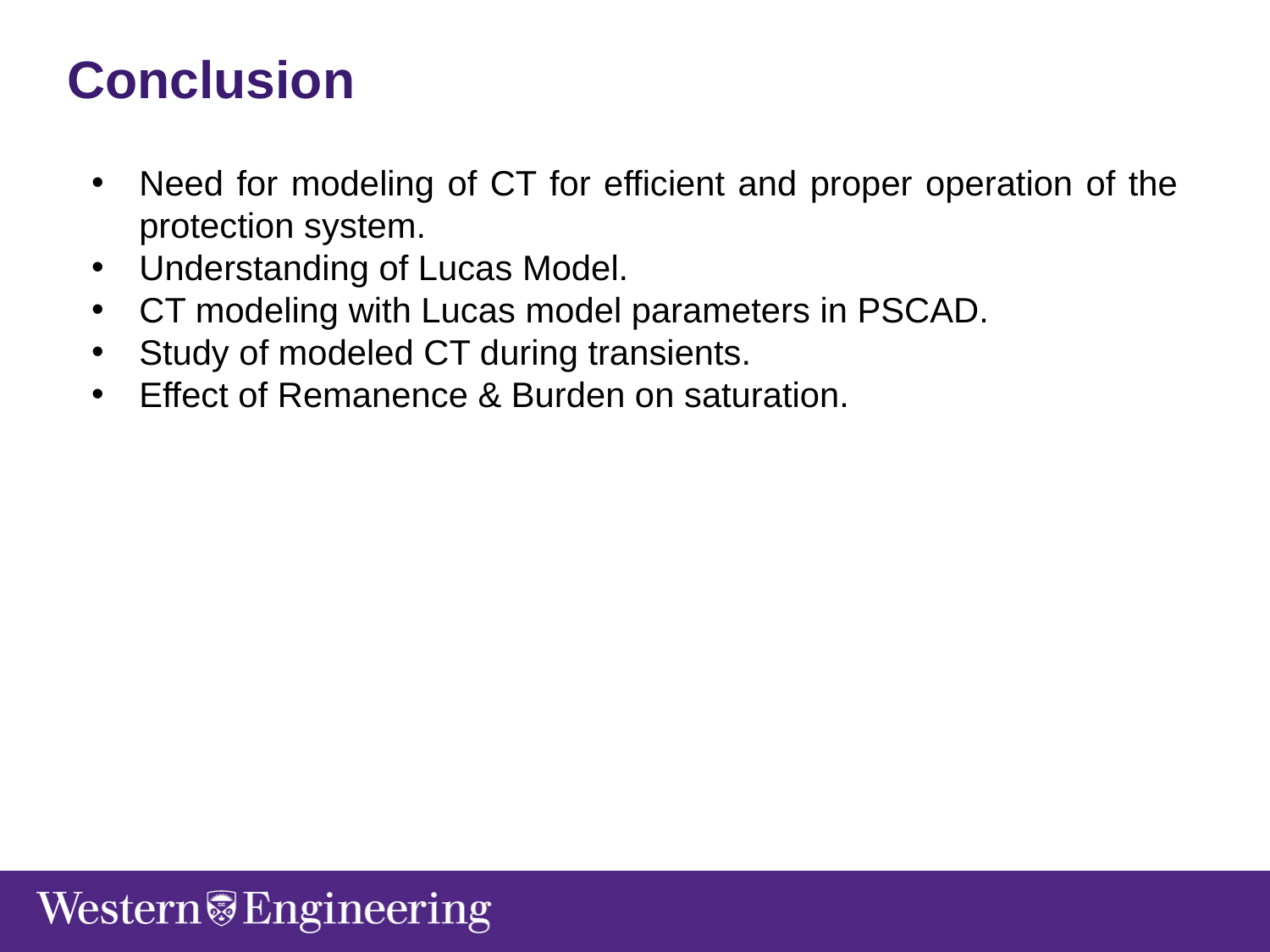

Conclusion
Need for modeling of CT for efficient and proper operation of the protection system.
Understanding of Lucas Model.
CT modeling with Lucas model parameters in PSCAD.
Study of modeled CT during transients.
Effect of Remanence & Burden on saturation.